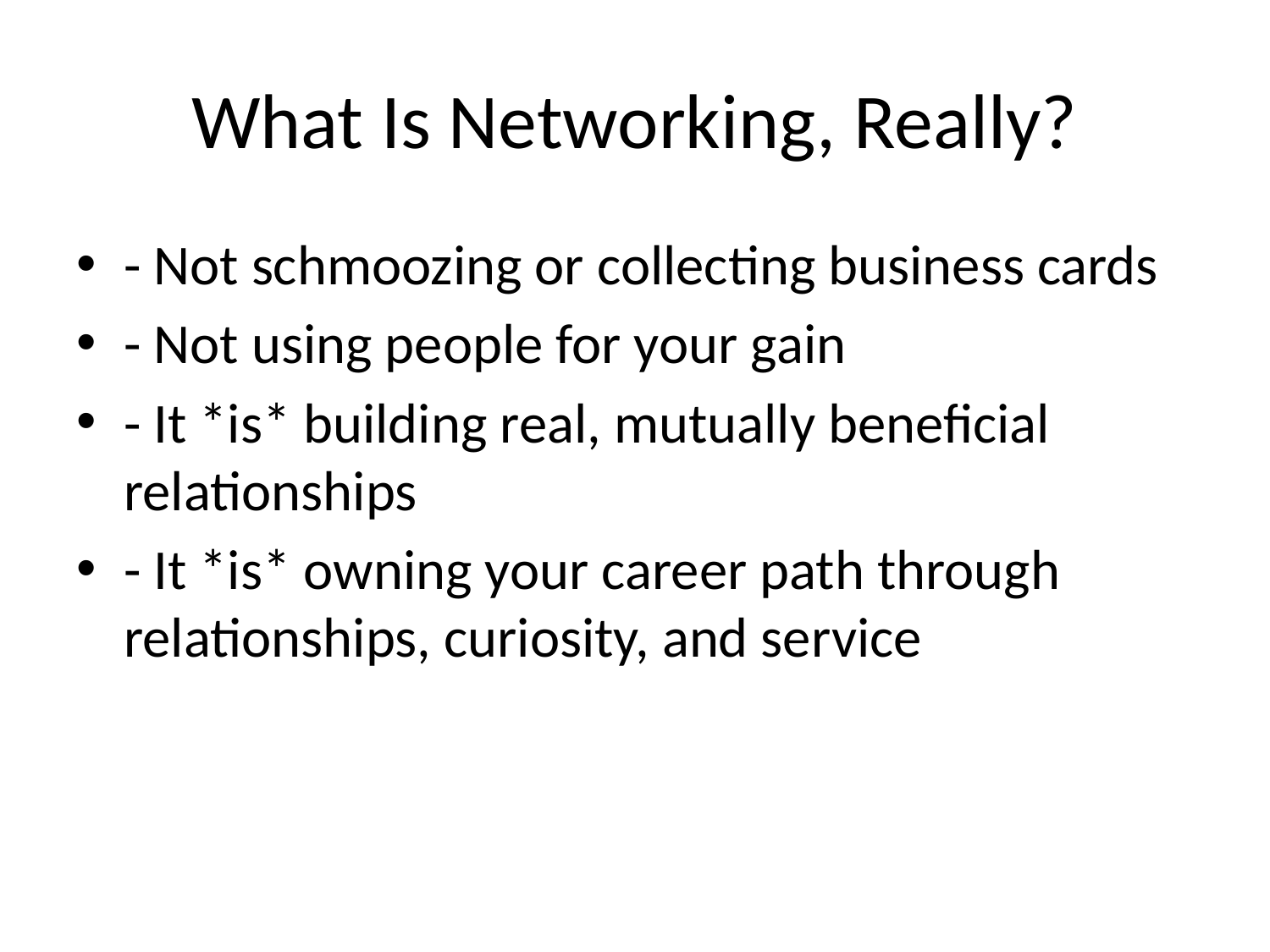

# What Is Networking, Really?
- Not schmoozing or collecting business cards
- Not using people for your gain
- It *is* building real, mutually beneficial relationships
- It *is* owning your career path through relationships, curiosity, and service